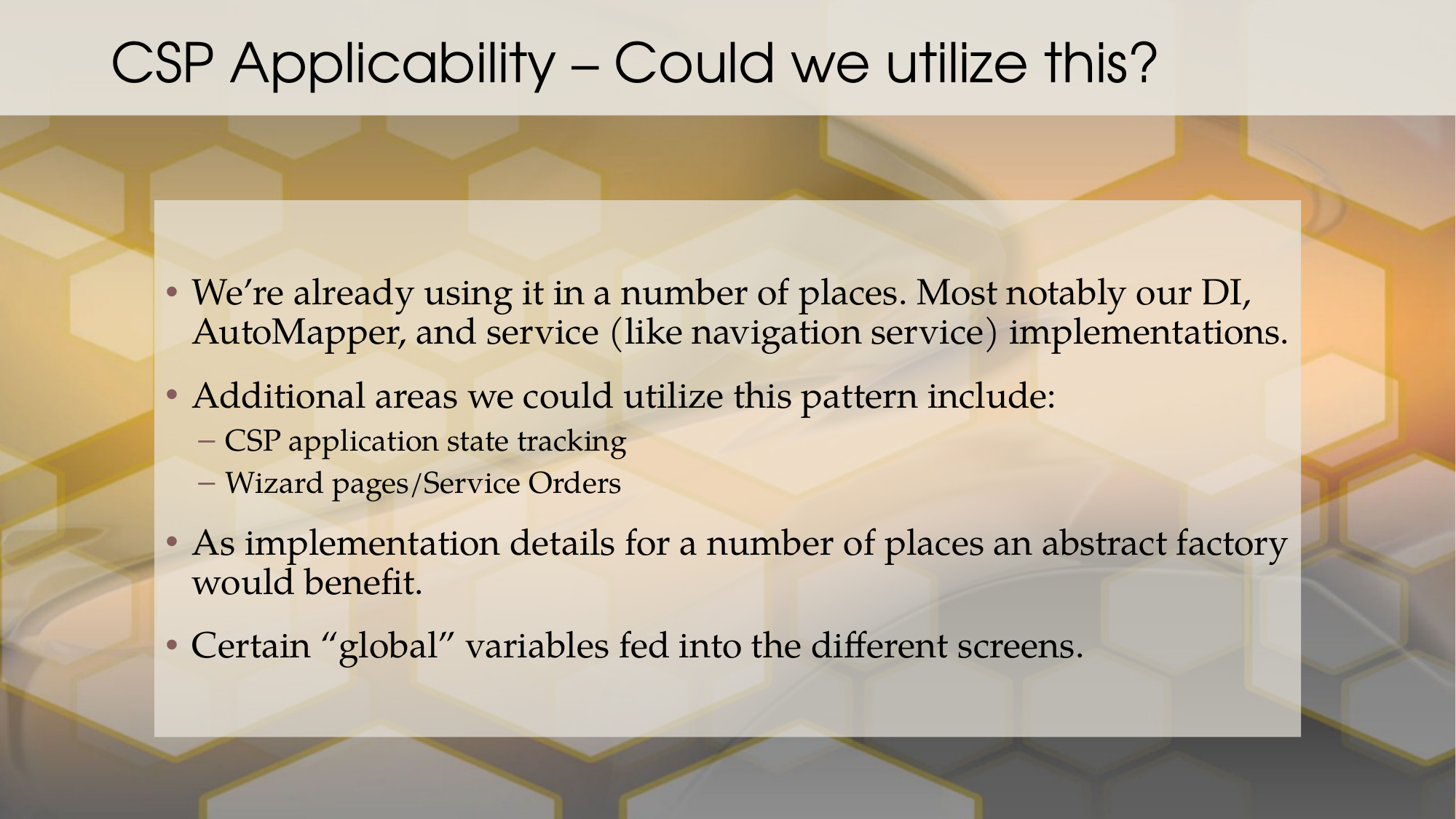

# CSP Applicability – Could we utilize this?

We’re already using it in a number of places. Most notably our DI, AutoMapper, and service (like navigation service) implementations.
Additional areas we could utilize this pattern include:
CSP application state tracking
Wizard pages/Service Orders
As implementation details for a number of places an abstract factory would benefit.
Certain “global” variables fed into the different screens.